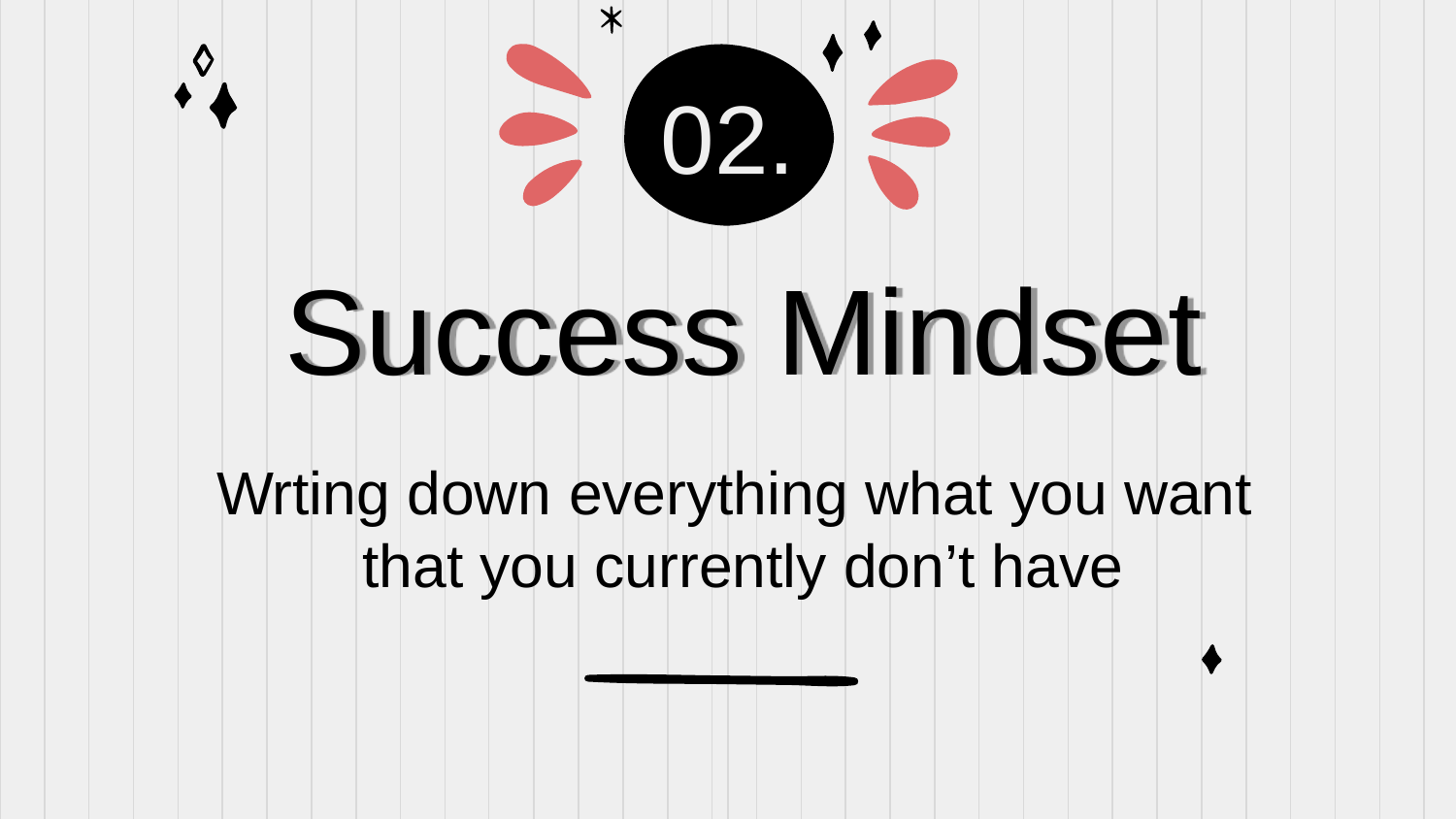

02.

# Success Mindset
Wrting down everything what you want
that you currently don’t have